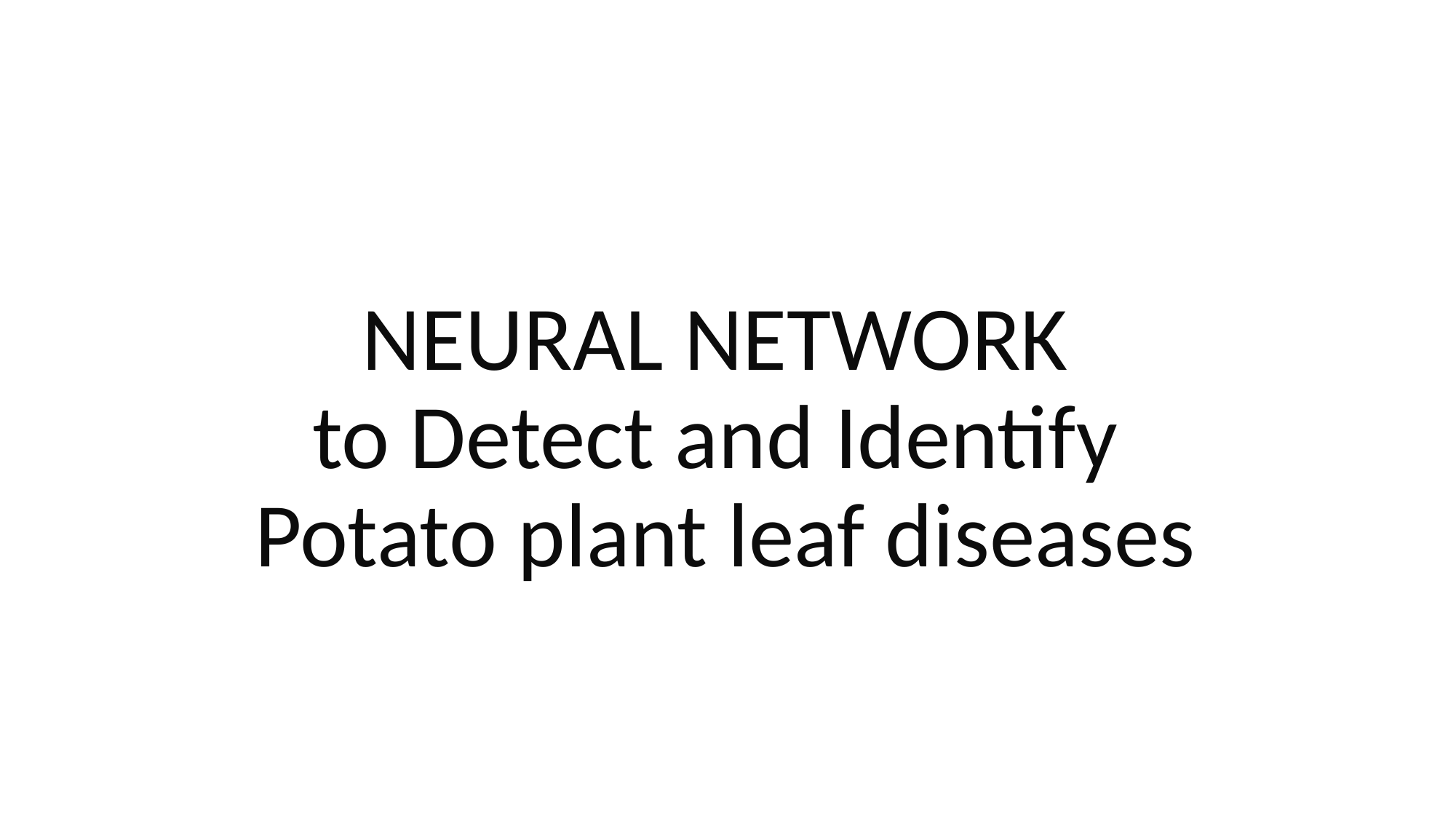

# NEURAL NETWORK to Detect and Identify Potato plant leaf diseases